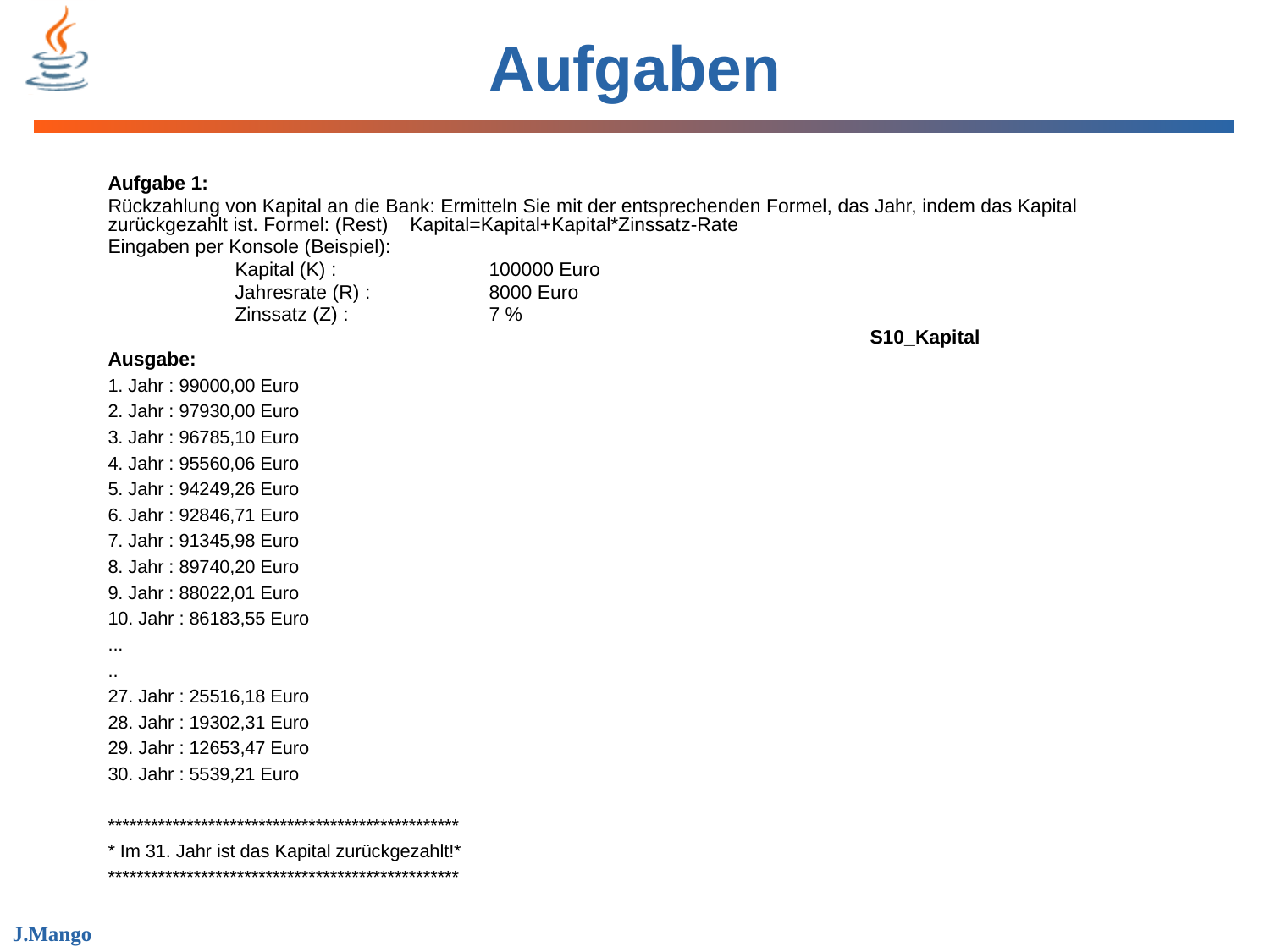

# Aufgaben
Aufgabe 1:
Rückzahlung von Kapital an die Bank: Ermitteln Sie mit der entsprechenden Formel, das Jahr, indem das Kapital zurückgezahlt ist. Formel: (Rest)    Kapital=Kapital+Kapital*Zinssatz-Rate
Eingaben per Konsole (Beispiel):
	Kapital (K) : 		100000 Euro
	Jahresrate (R) :   	8000 Euro
	Zinssatz (Z) :      	7 %
						S10_Kapital
Ausgabe:
1. Jahr : 99000,00 Euro
2. Jahr : 97930,00 Euro
3. Jahr : 96785,10 Euro
4. Jahr : 95560,06 Euro
5. Jahr : 94249,26 Euro
6. Jahr : 92846,71 Euro
7. Jahr : 91345,98 Euro
8. Jahr : 89740,20 Euro
9. Jahr : 88022,01 Euro
10. Jahr : 86183,55 Euro
...
..
27. Jahr : 25516,18 Euro
28. Jahr : 19302,31 Euro
29. Jahr : 12653,47 Euro
30. Jahr : 5539,21 Euro

*************************************************
* Im 31. Jahr ist das Kapital zurückgezahlt!*
*************************************************